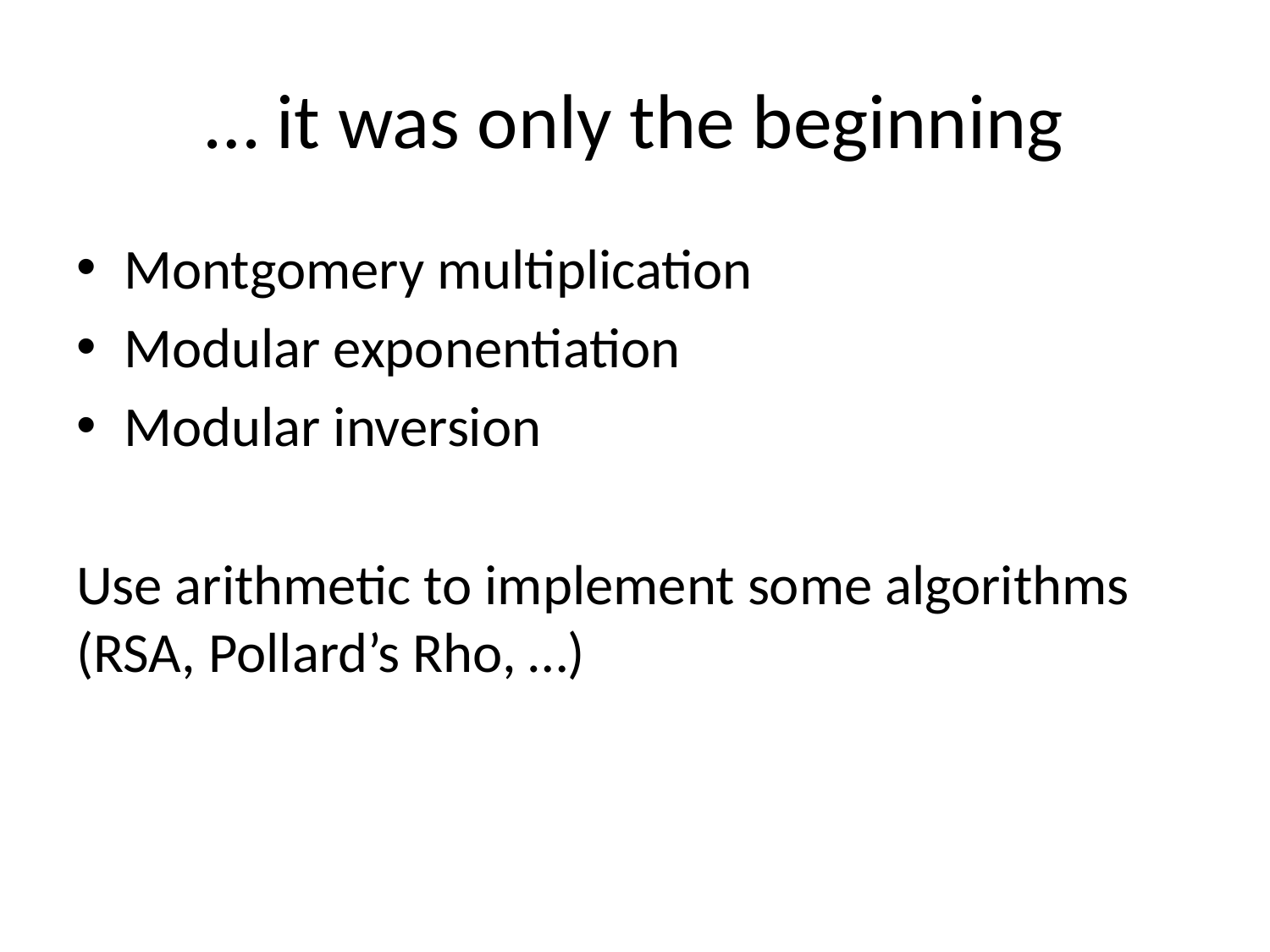

# … it was only the beginning
Montgomery multiplication
Modular exponentiation
Modular inversion

Use arithmetic to implement some algorithms (RSA, Pollard’s Rho, …)